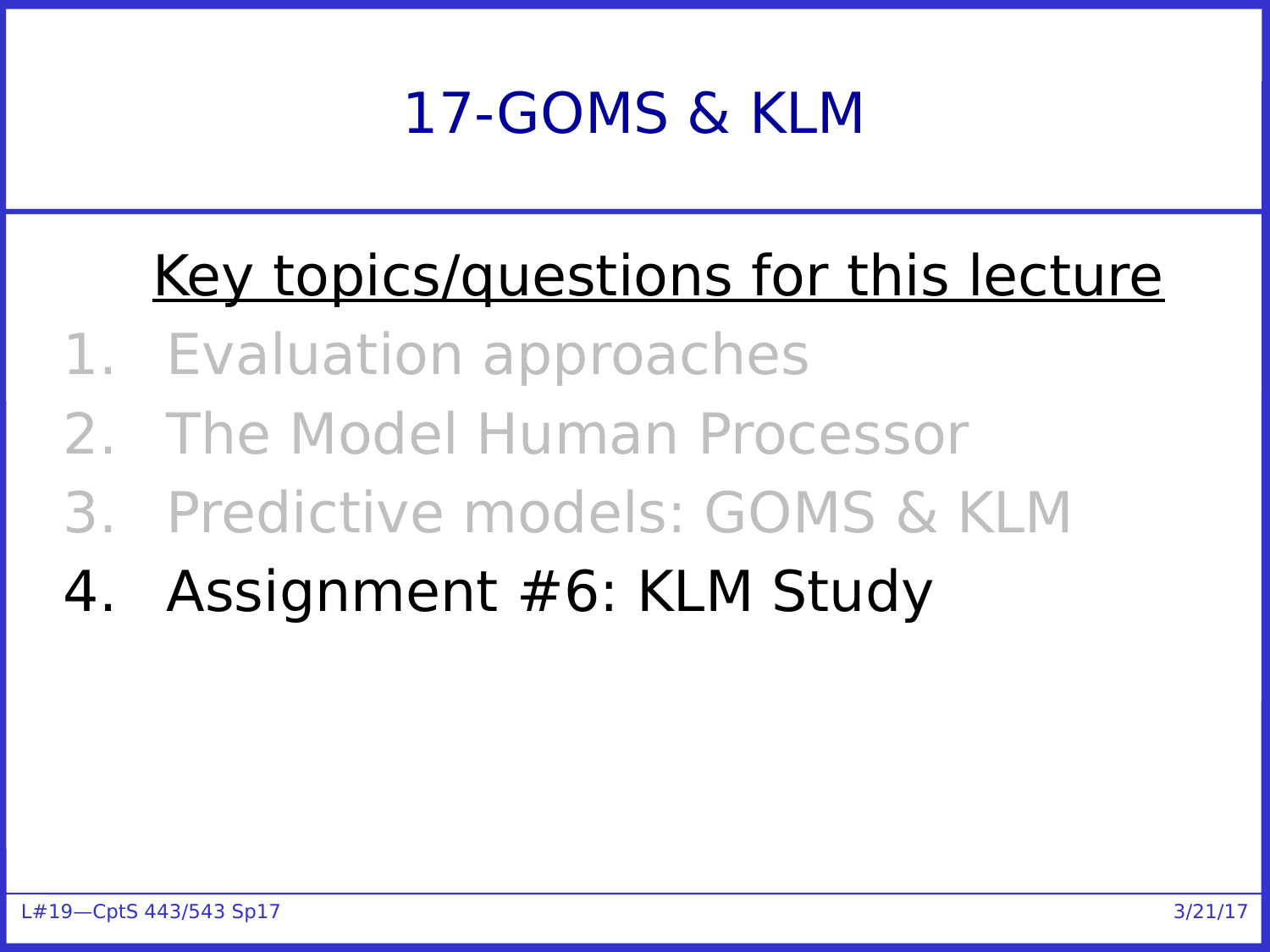

# 17-GOMS & KLM
Key topics/questions for this lecture
Evaluation approaches
The Model Human Processor
Predictive models: GOMS & KLM
Assignment #6: KLM Study